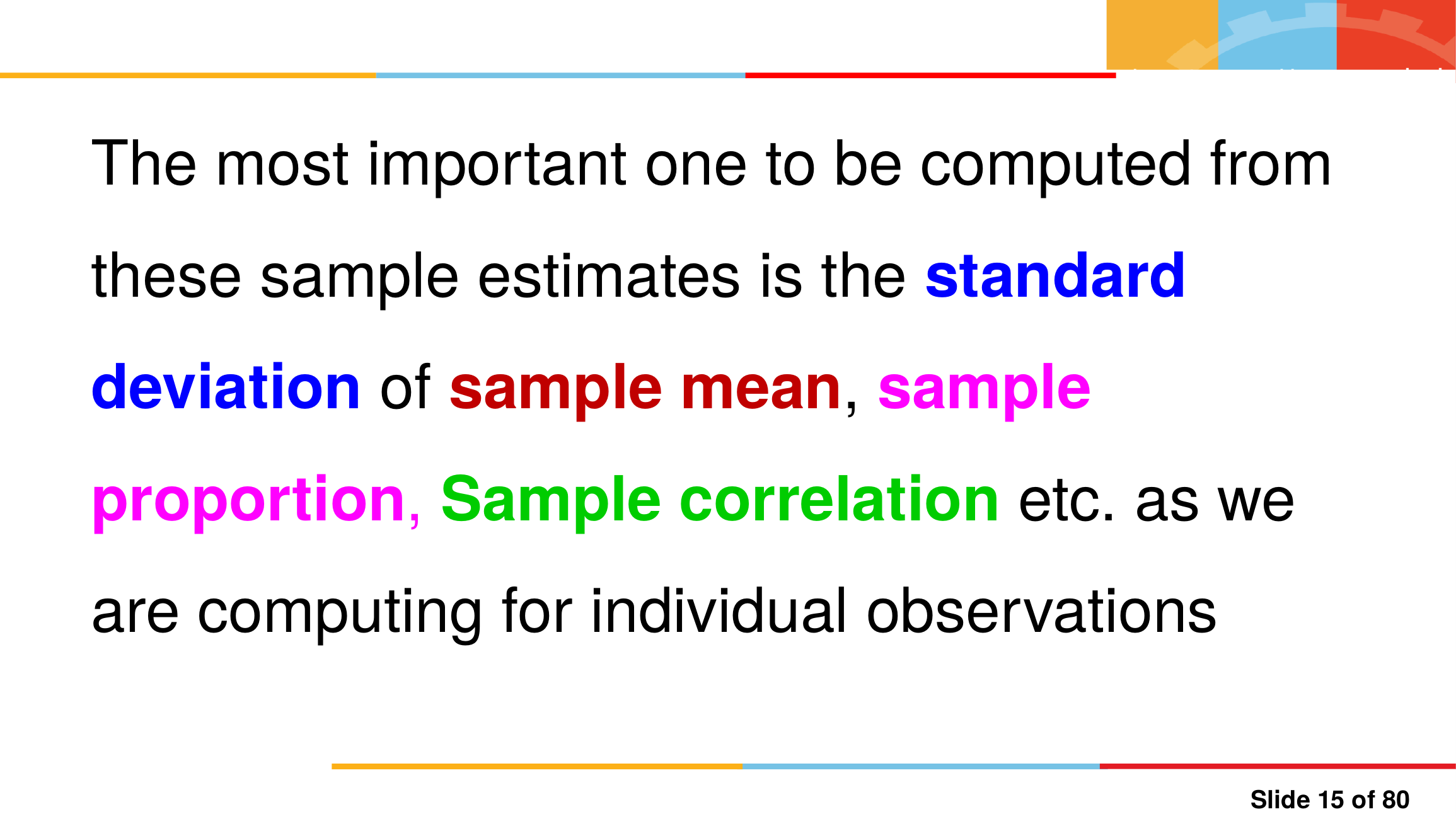

The most important one to be computed from these sample estimates is the standard deviation of sample mean, sample proportion, Sample correlation etc. as we are computing for individual observations